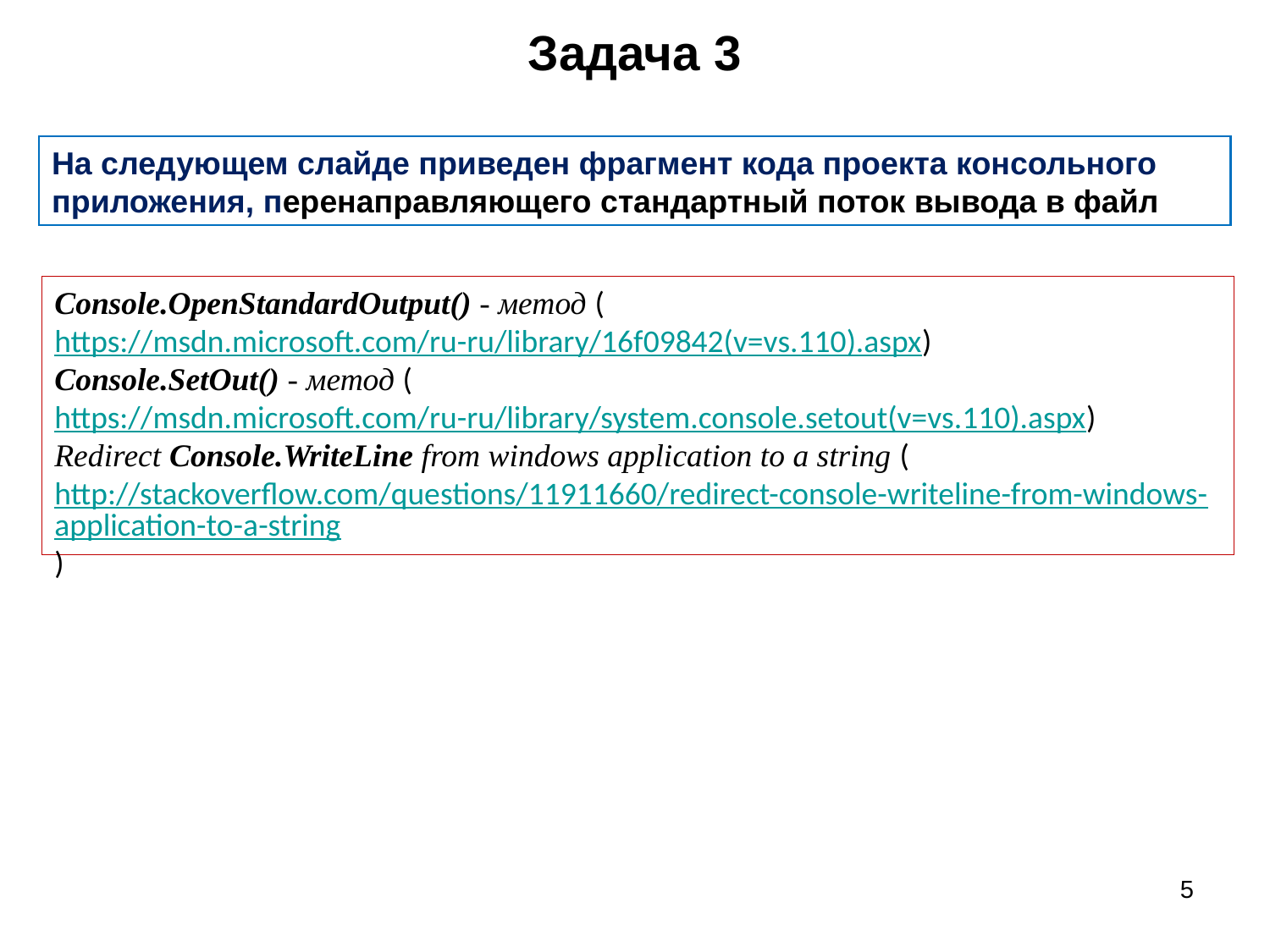

# Задача 3
На следующем слайде приведен фрагмент кода проекта консольного приложения, перенаправляющего стандартный поток вывода в файл
Console.OpenStandardOutput() - метод (https://msdn.microsoft.com/ru-ru/library/16f09842(v=vs.110).aspx)
Console.SetOut() - метод (https://msdn.microsoft.com/ru-ru/library/system.console.setout(v=vs.110).aspx)
Redirect Console.WriteLine from windows application to a string (http://stackoverflow.com/questions/11911660/redirect-console-writeline-from-windows-application-to-a-string)
5